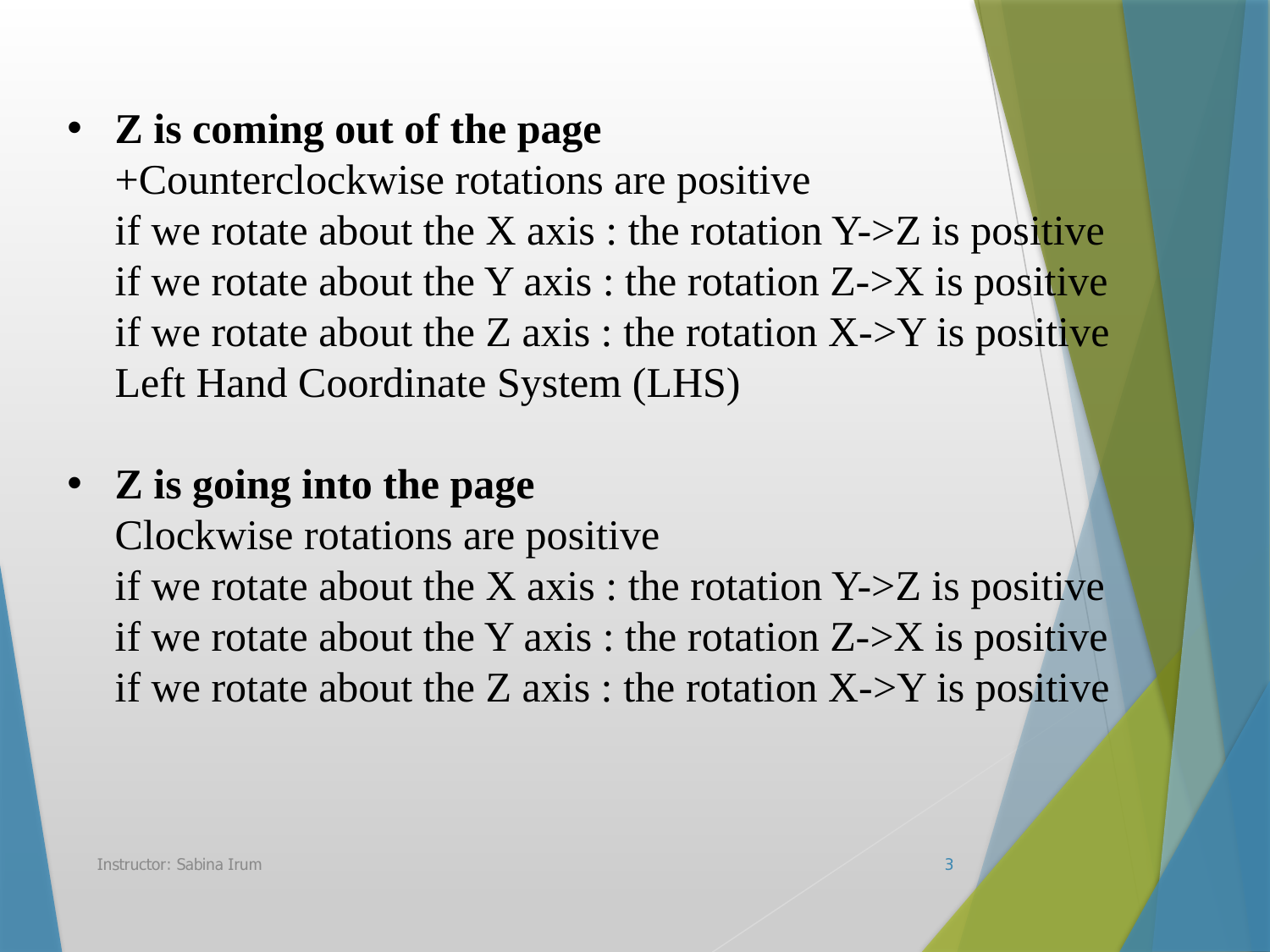

Z is coming out of the page
+Counterclockwise rotations are positive
if we rotate about the X axis : the rotation Y->Z is positive
if we rotate about the Y axis : the rotation Z->X is positive
if we rotate about the Z axis : the rotation X->Y is positive
Left Hand Coordinate System (LHS)

Z is going into the page
Clockwise rotations are positive
if we rotate about the X axis : the rotation Y->Z is positive
if we rotate about the Y axis : the rotation Z->X is positive
if we rotate about the Z axis : the rotation X->Y is positive
Instructor: Sabina Irum
3